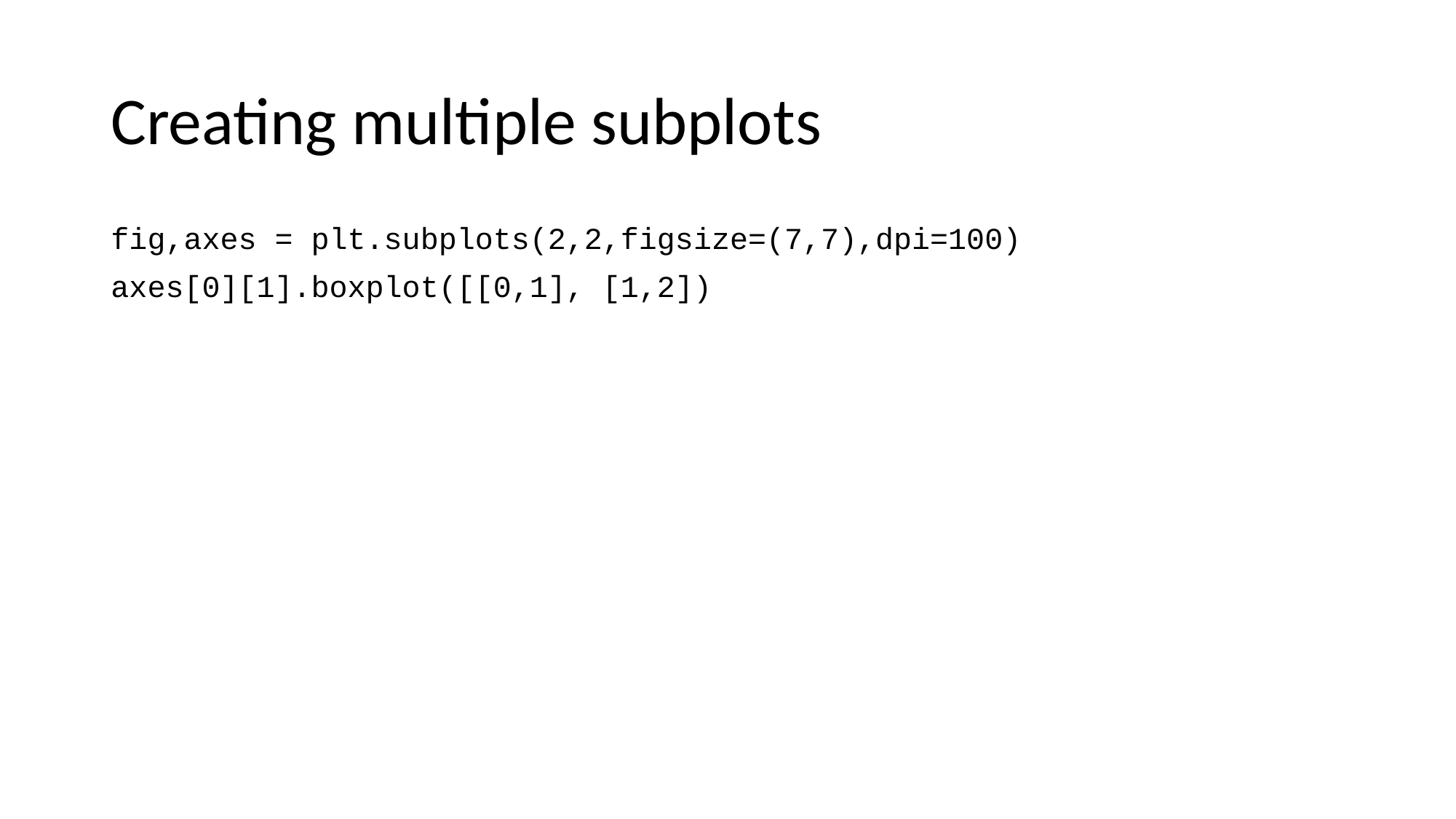

# Creating multiple subplots
fig,axes = plt.subplots(2,2,figsize=(7,7),dpi=100)
axes[0][1].boxplot([[0,1], [1,2])